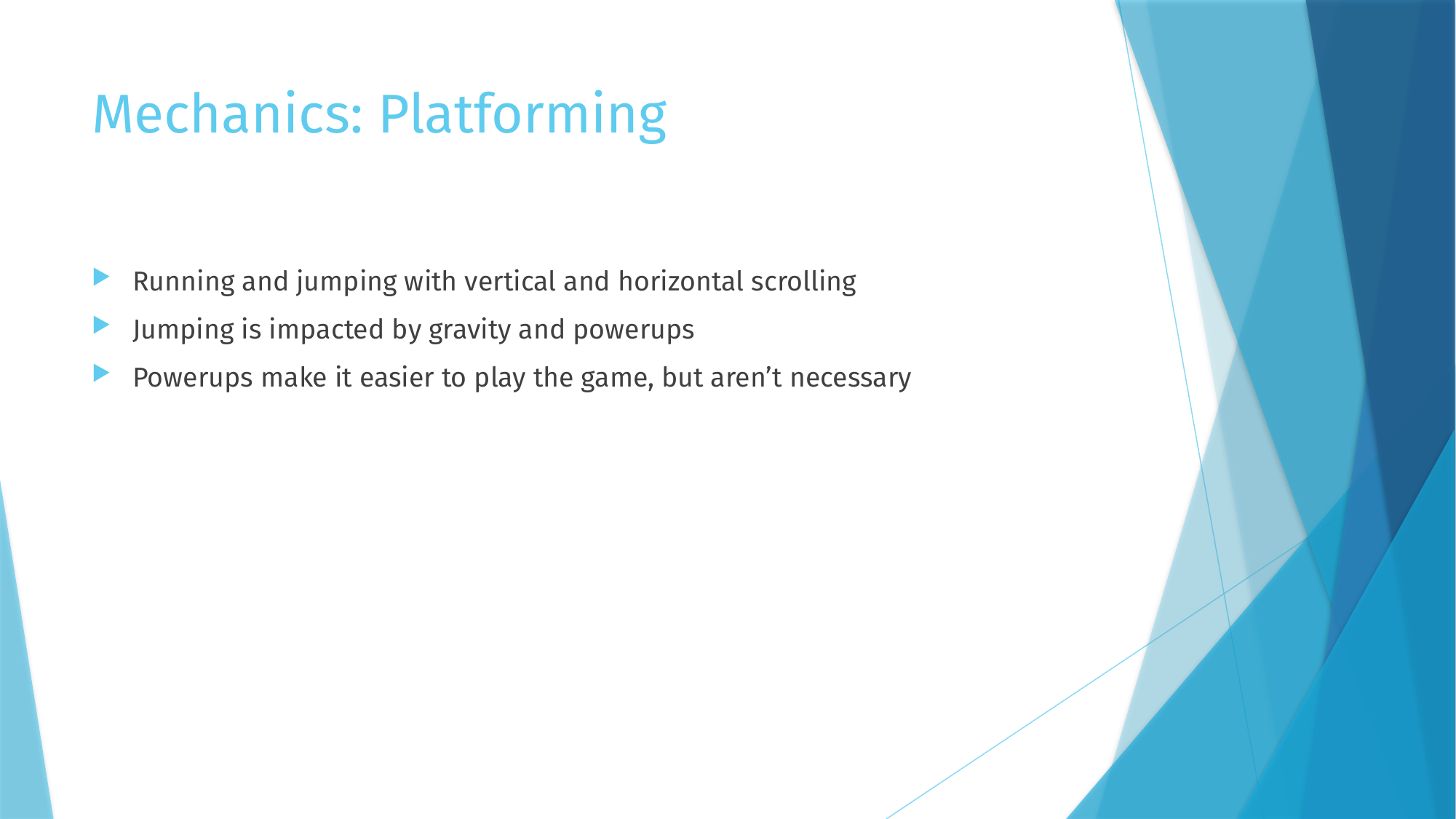

# Mechanics: Platforming
Running and jumping with vertical and horizontal scrolling
Jumping is impacted by gravity and powerups
Powerups make it easier to play the game, but aren’t necessary